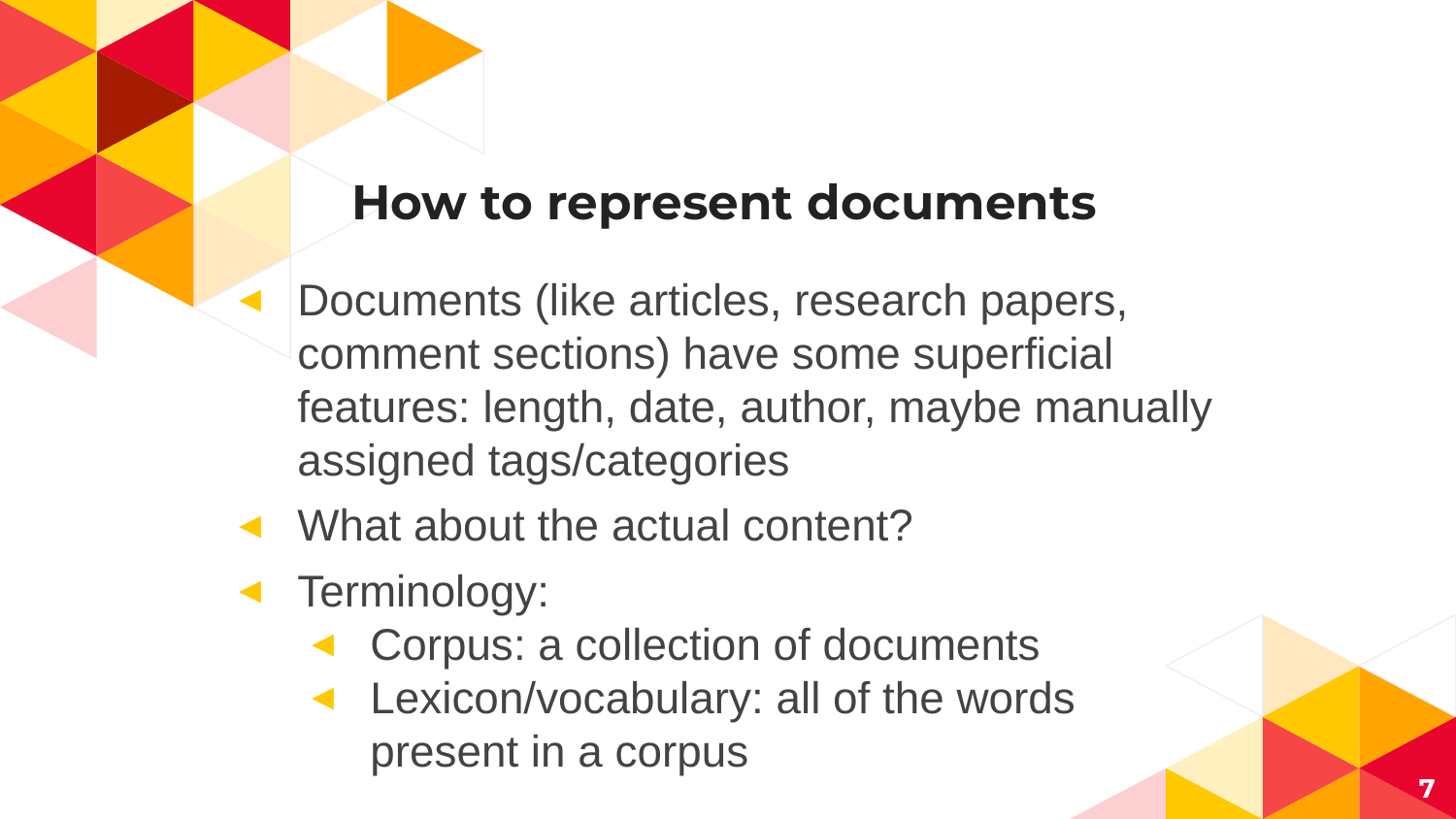

# How to represent documents
Documents (like articles, research papers, comment sections) have some superficial features: length, date, author, maybe manually assigned tags/categories
What about the actual content?
Terminology:
Corpus: a collection of documents
Lexicon/vocabulary: all of the words present in a corpus
7